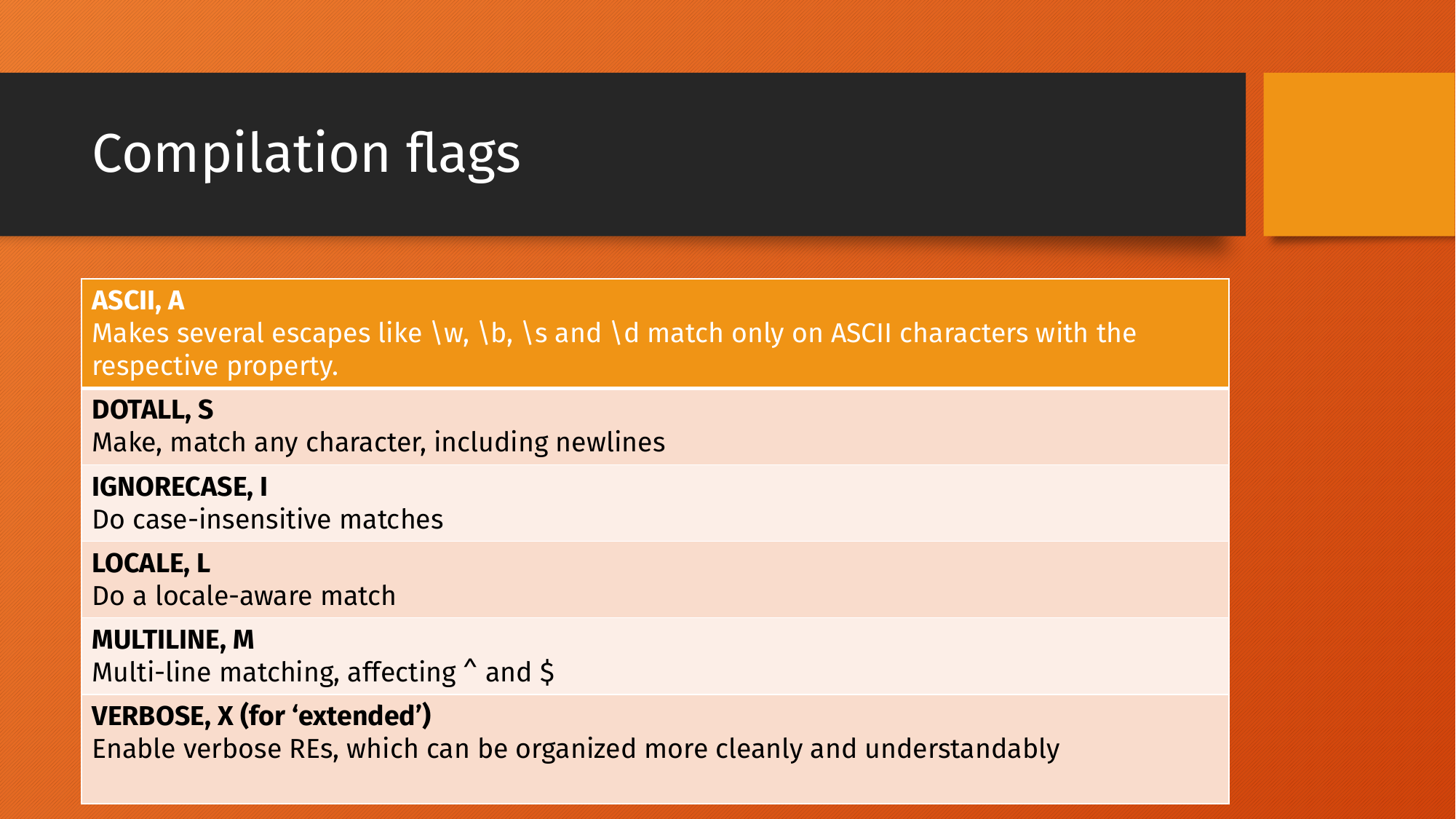

# Compilation flags
| ASCII, A Makes several escapes like \w, \b, \s and \d match only on ASCII characters with the respective property. |
| --- |
| DOTALL, S Make, match any character, including newlines |
| IGNORECASE, I Do case-insensitive matches |
| LOCALE, L Do a locale-aware match |
| MULTILINE, M Multi-line matching, affecting ^ and $ |
| VERBOSE, X (for ‘extended’) Enable verbose REs, which can be organized more cleanly and understandably |